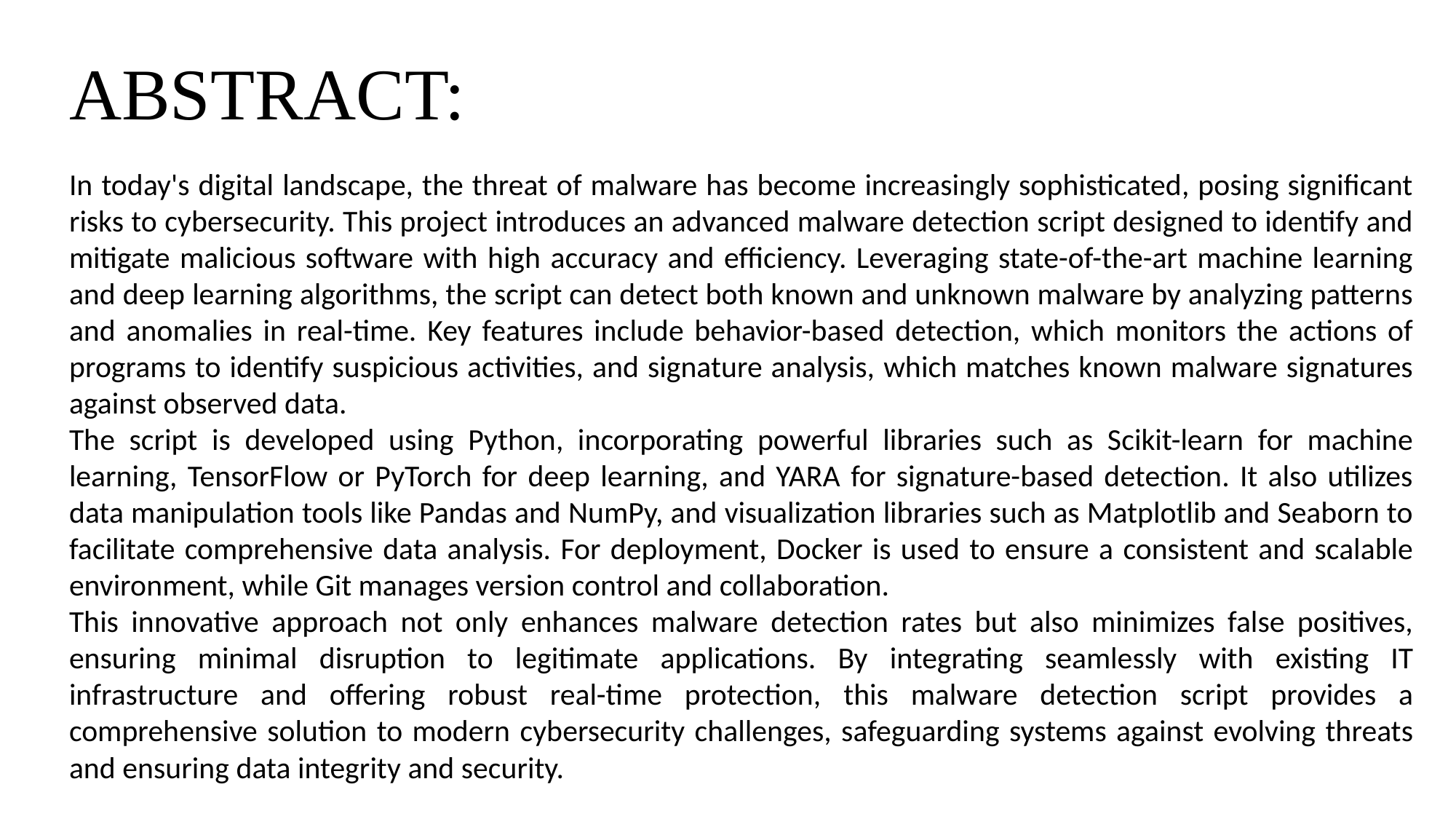

ABSTRACT:
In today's digital landscape, the threat of malware has become increasingly sophisticated, posing significant risks to cybersecurity. This project introduces an advanced malware detection script designed to identify and mitigate malicious software with high accuracy and efficiency. Leveraging state-of-the-art machine learning and deep learning algorithms, the script can detect both known and unknown malware by analyzing patterns and anomalies in real-time. Key features include behavior-based detection, which monitors the actions of programs to identify suspicious activities, and signature analysis, which matches known malware signatures against observed data.
The script is developed using Python, incorporating powerful libraries such as Scikit-learn for machine learning, TensorFlow or PyTorch for deep learning, and YARA for signature-based detection. It also utilizes data manipulation tools like Pandas and NumPy, and visualization libraries such as Matplotlib and Seaborn to facilitate comprehensive data analysis. For deployment, Docker is used to ensure a consistent and scalable environment, while Git manages version control and collaboration.
This innovative approach not only enhances malware detection rates but also minimizes false positives, ensuring minimal disruption to legitimate applications. By integrating seamlessly with existing IT infrastructure and offering robust real-time protection, this malware detection script provides a comprehensive solution to modern cybersecurity challenges, safeguarding systems against evolving threats and ensuring data integrity and security.